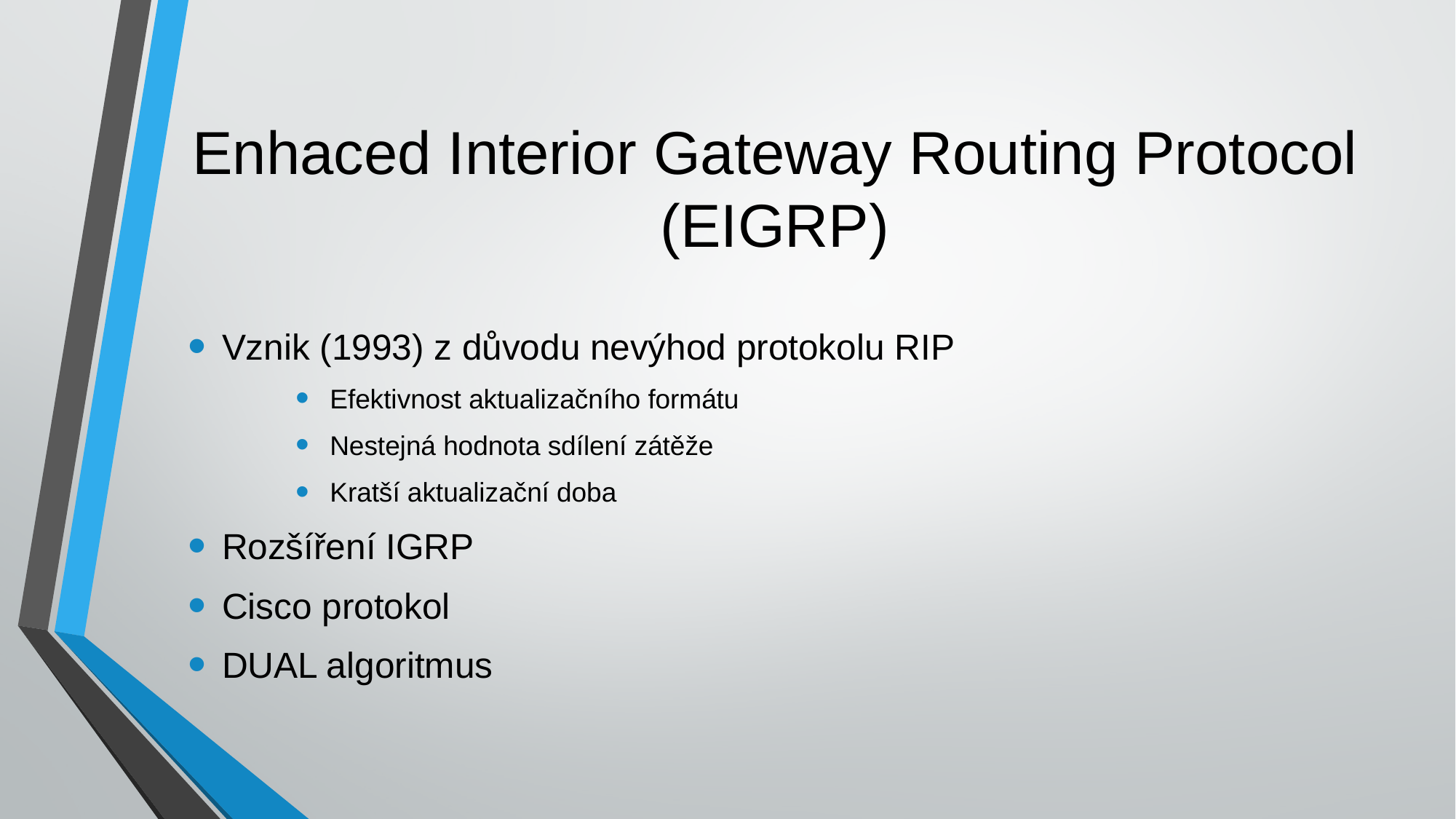

# Enhaced Interior Gateway Routing Protocol (EIGRP)
Vznik (1993) z důvodu nevýhod protokolu RIP
Efektivnost aktualizačního formátu
Nestejná hodnota sdílení zátěže
Kratší aktualizační doba
Rozšíření IGRP
Cisco protokol
DUAL algoritmus